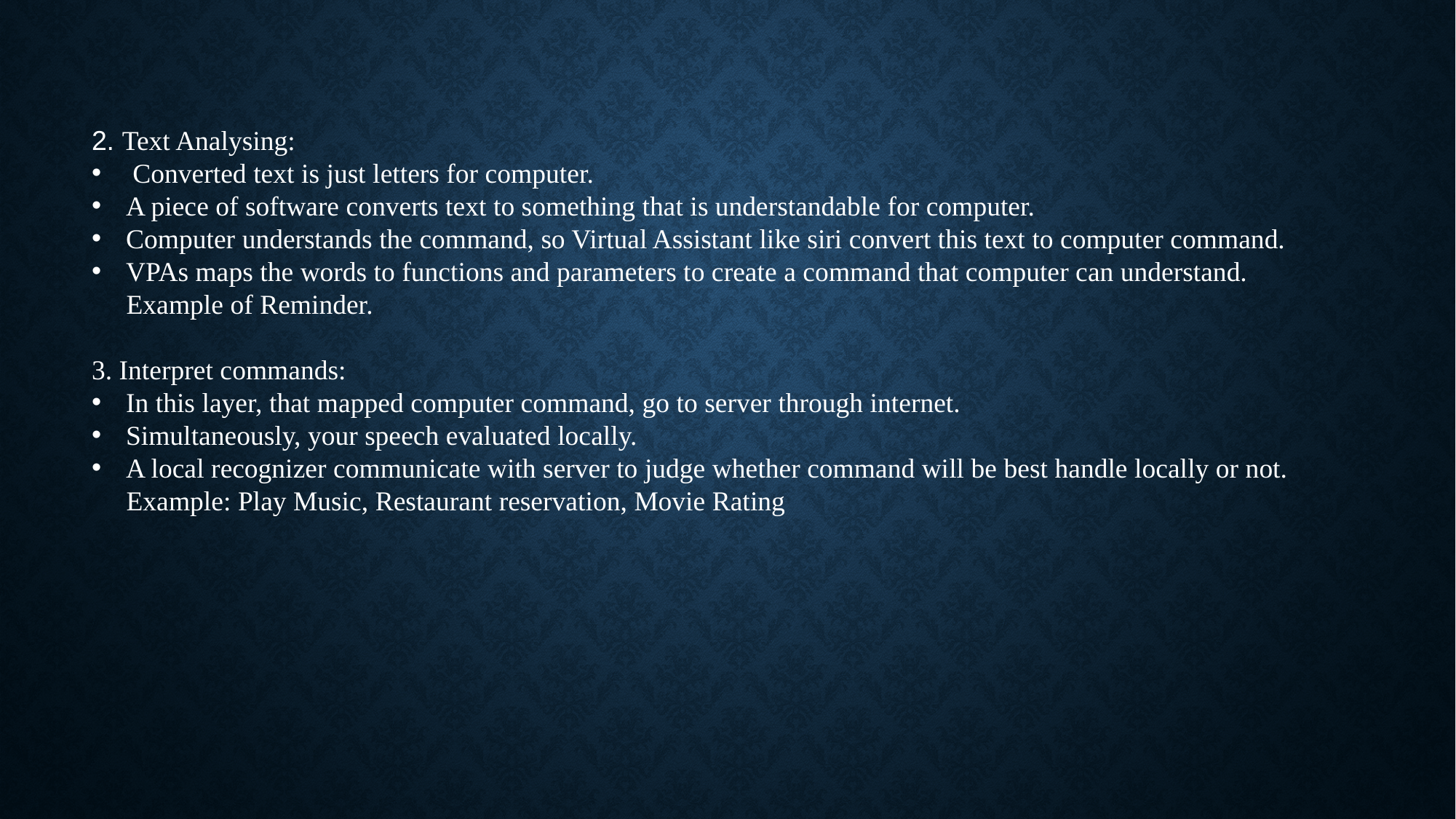

2. Text Analysing:
 Converted text is just letters for computer.
A piece of software converts text to something that is understandable for computer.
Computer understands the command, so Virtual Assistant like siri convert this text to computer command.
VPAs maps the words to functions and parameters to create a command that computer can understand.
     Example of Reminder.

3. Interpret commands:
In this layer, that mapped computer command, go to server through internet.
Simultaneously, your speech evaluated locally.
A local recognizer communicate with server to judge whether command will be best handle locally or not.
     Example: Play Music, Restaurant reservation, Movie Rating